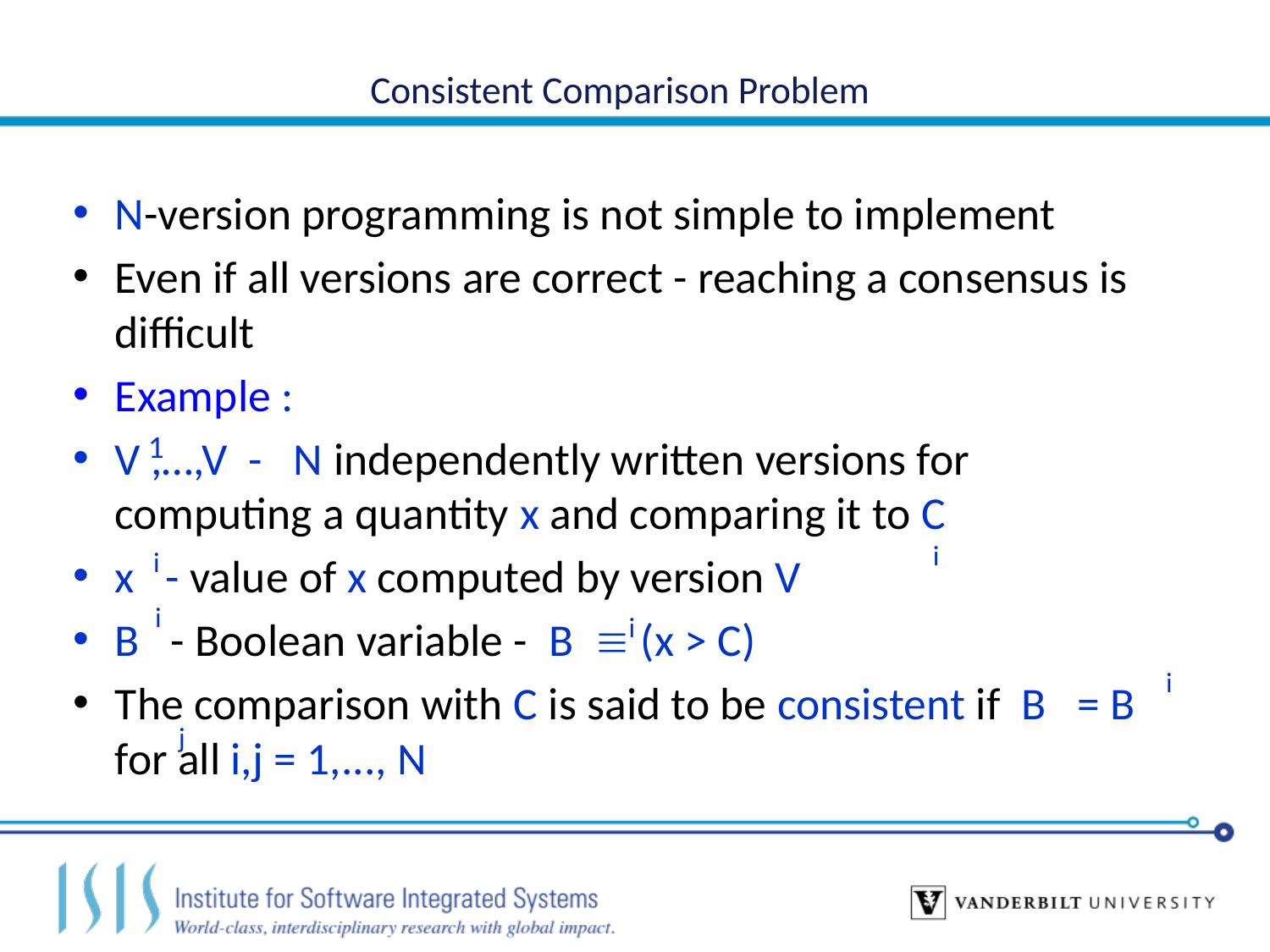

# Consistent Comparison Problem
N-version programming is not simple to implement
Even if all versions are correct - reaching a consensus is difficult
Example :
V ,…,V  -   N independently written versions for  computing a quantity x and comparing it to C
x   - value of x computed by version V
B   - Boolean variable -  B  ≡ (x > C)
The comparison with C is said to be consistent if  B   = B   for all i,j = 1,..., N

1

i
i
i
i
i
j